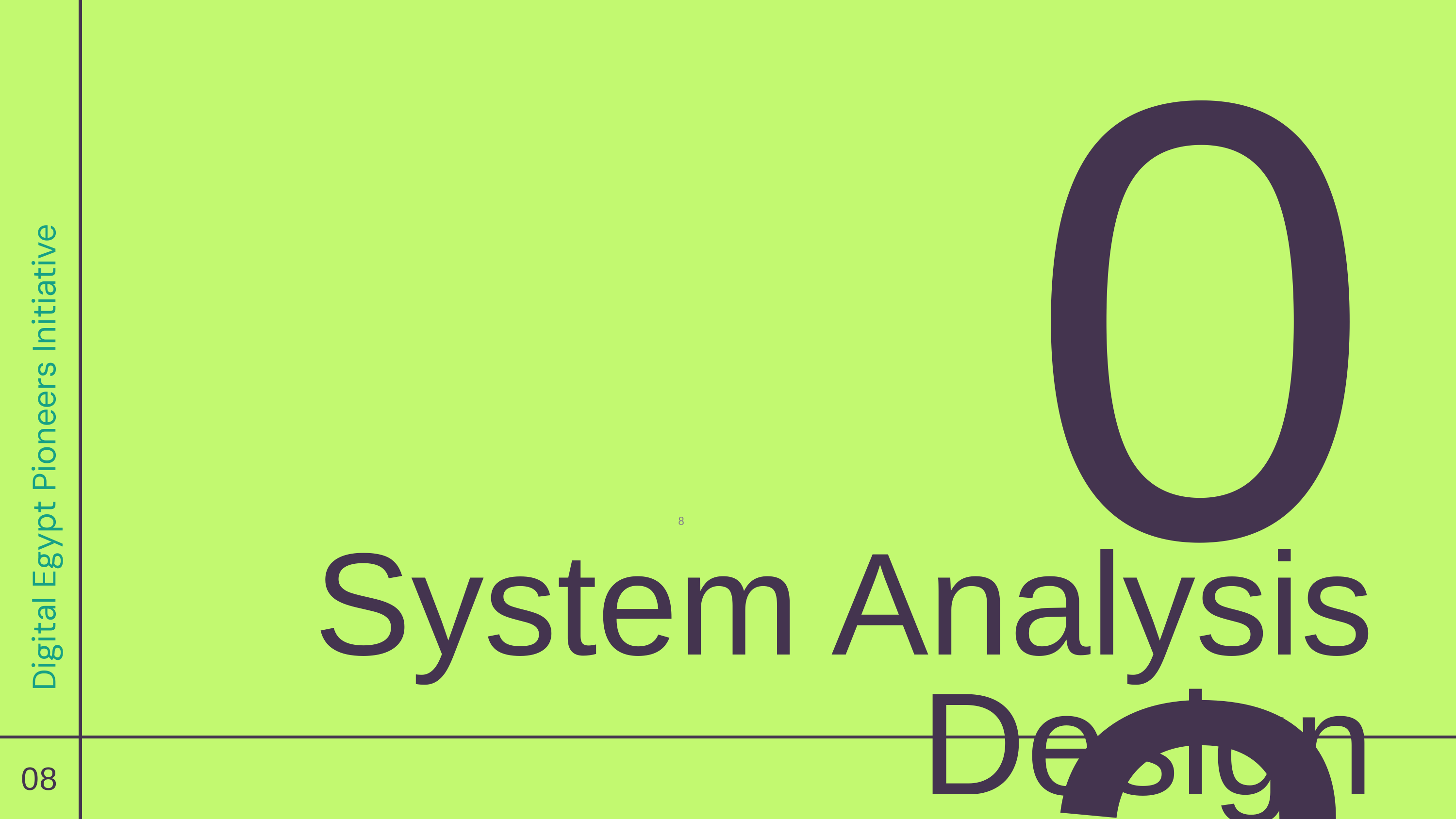

02
Digital Egypt Pioneers Initiative
8
System Analysis Design
08